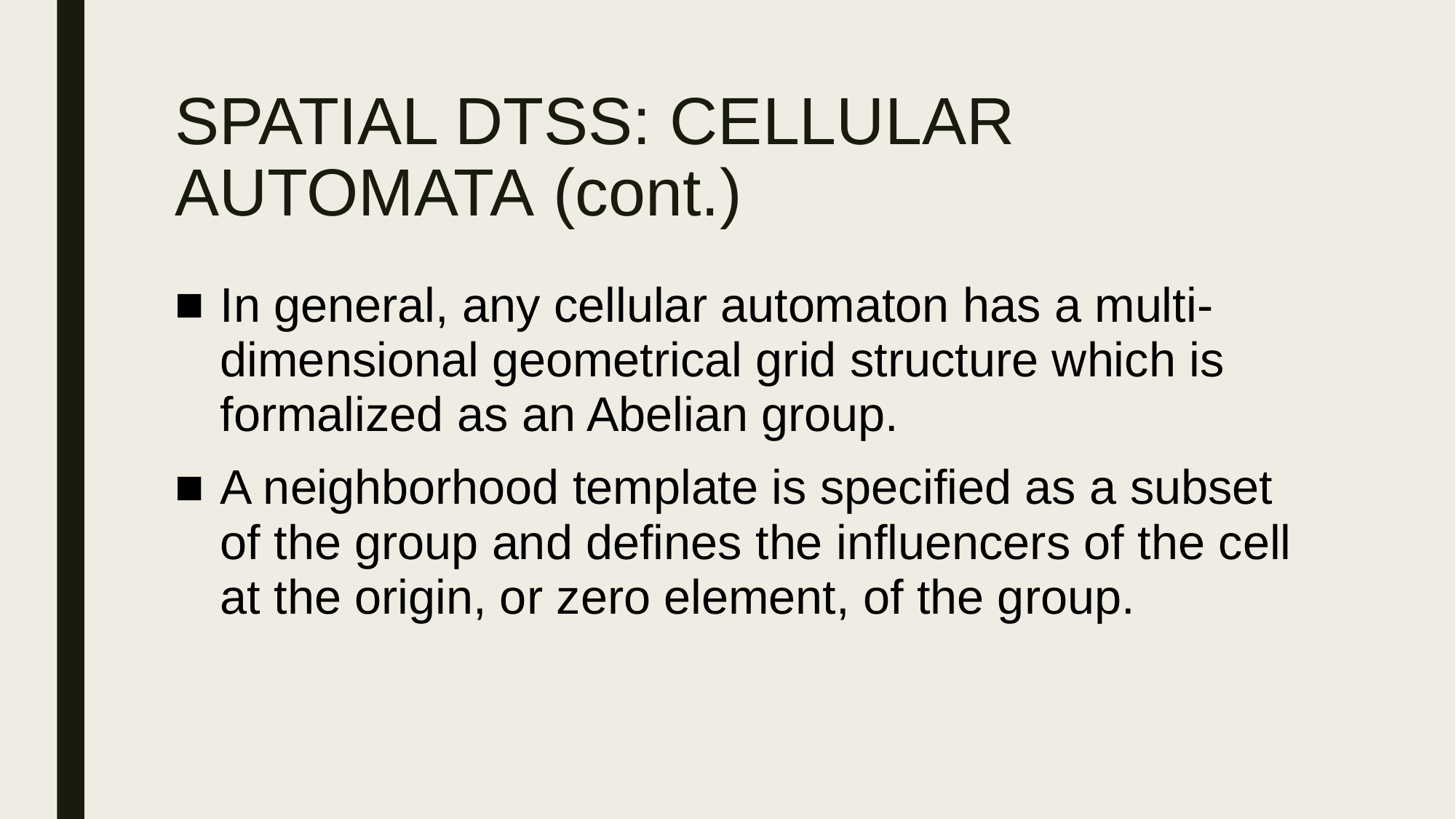

# SPATIAL DTSS: CELLULAR AUTOMATA (cont.)
In general, any cellular automaton has a multi-dimensional geometrical grid structure which is formalized as an Abelian group.
A neighborhood template is specified as a subset of the group and defines the influencers of the cell at the origin, or zero element, of the group.